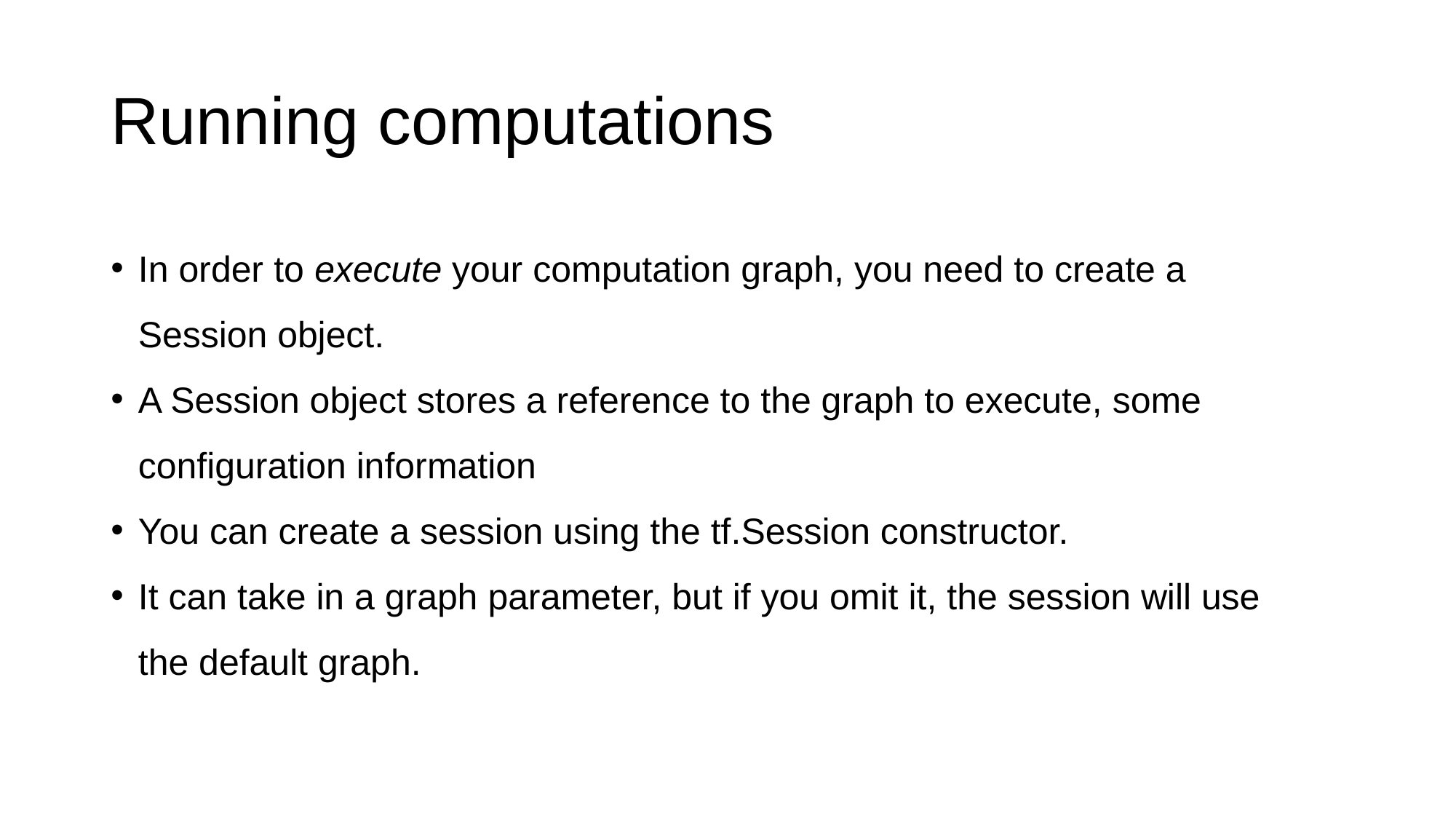

# Running computations
In order to execute your computation graph, you need to create a Session object.
A Session object stores a reference to the graph to execute, some configuration information
You can create a session using the tf.Session constructor.
It can take in a graph parameter, but if you omit it, the session will use the default graph.